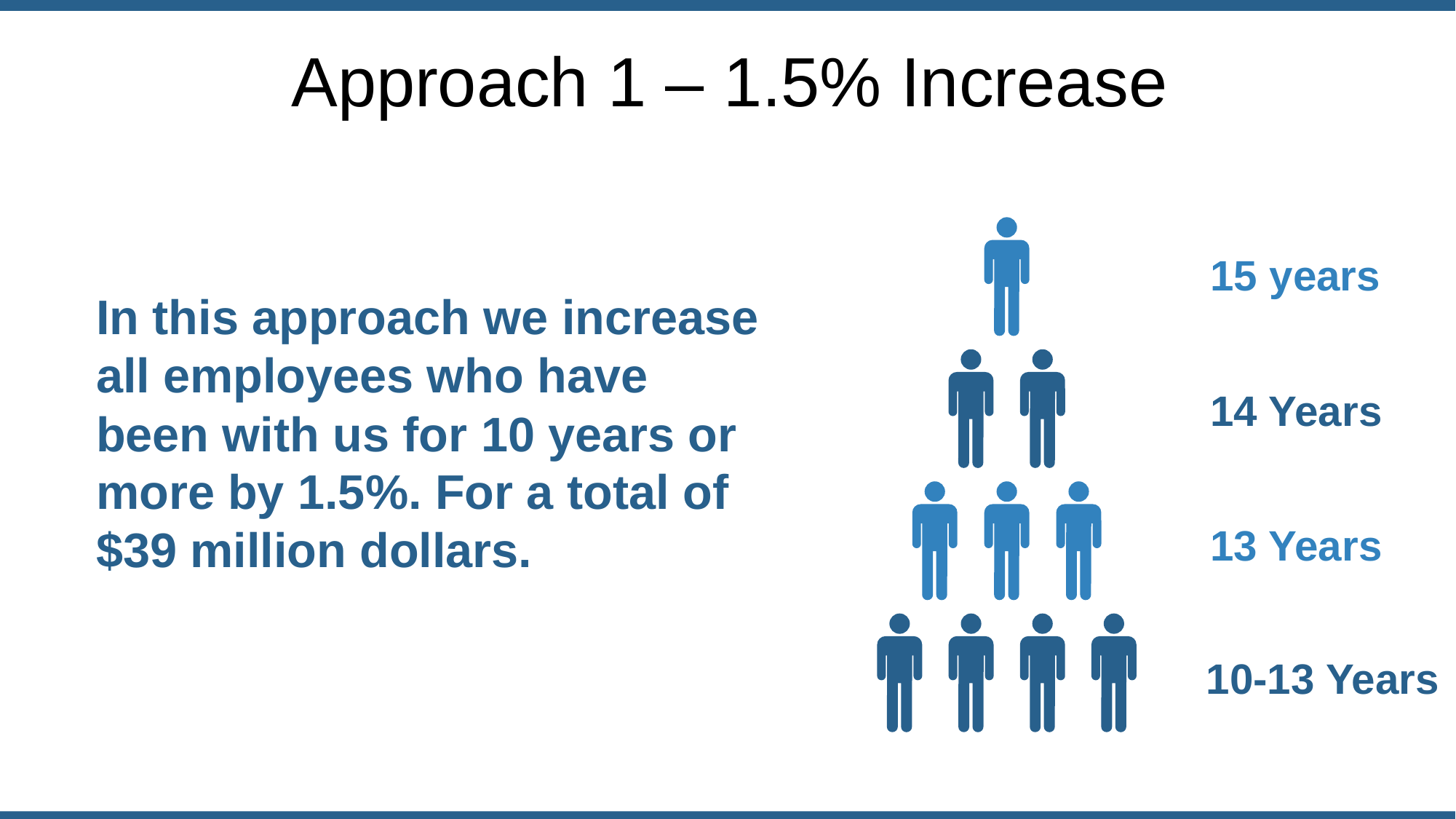

Approach 1 – 1.5% Increase

15 years
In this approach we increase all employees who have been with us for 10 years or more by 1.5%. For a total of $39 million dollars.

14 Years

13 Years

10-13 Years